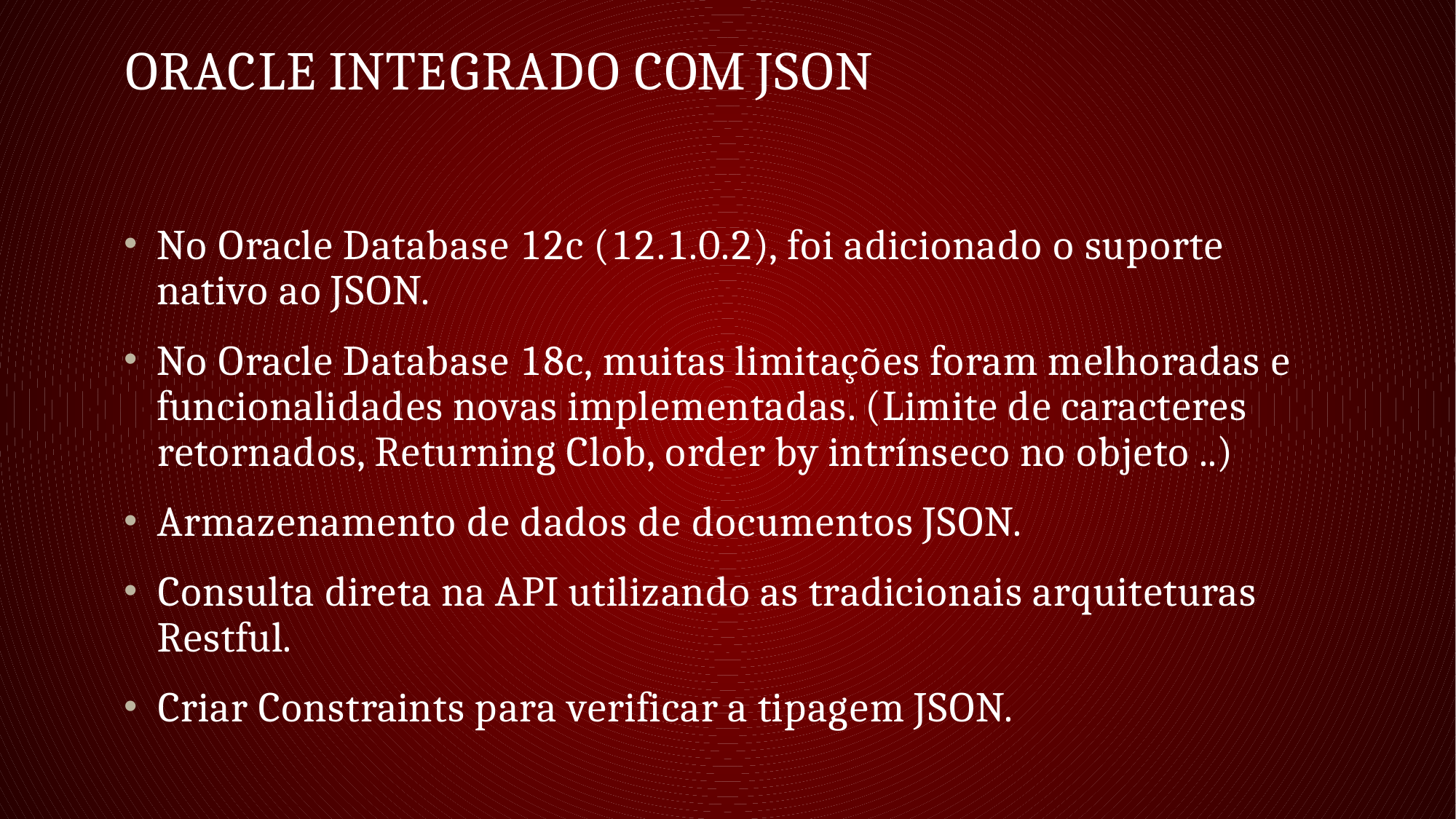

# Oracle integrado com json
No Oracle Database 12c (12.1.0.2), foi adicionado o suporte nativo ao JSON.
No Oracle Database 18c, muitas limitações foram melhoradas e funcionalidades novas implementadas. (Limite de caracteres retornados, Returning Clob, order by intrínseco no objeto ..)
Armazenamento de dados de documentos JSON.
Consulta direta na API utilizando as tradicionais arquiteturas Restful.
Criar Constraints para verificar a tipagem JSON.